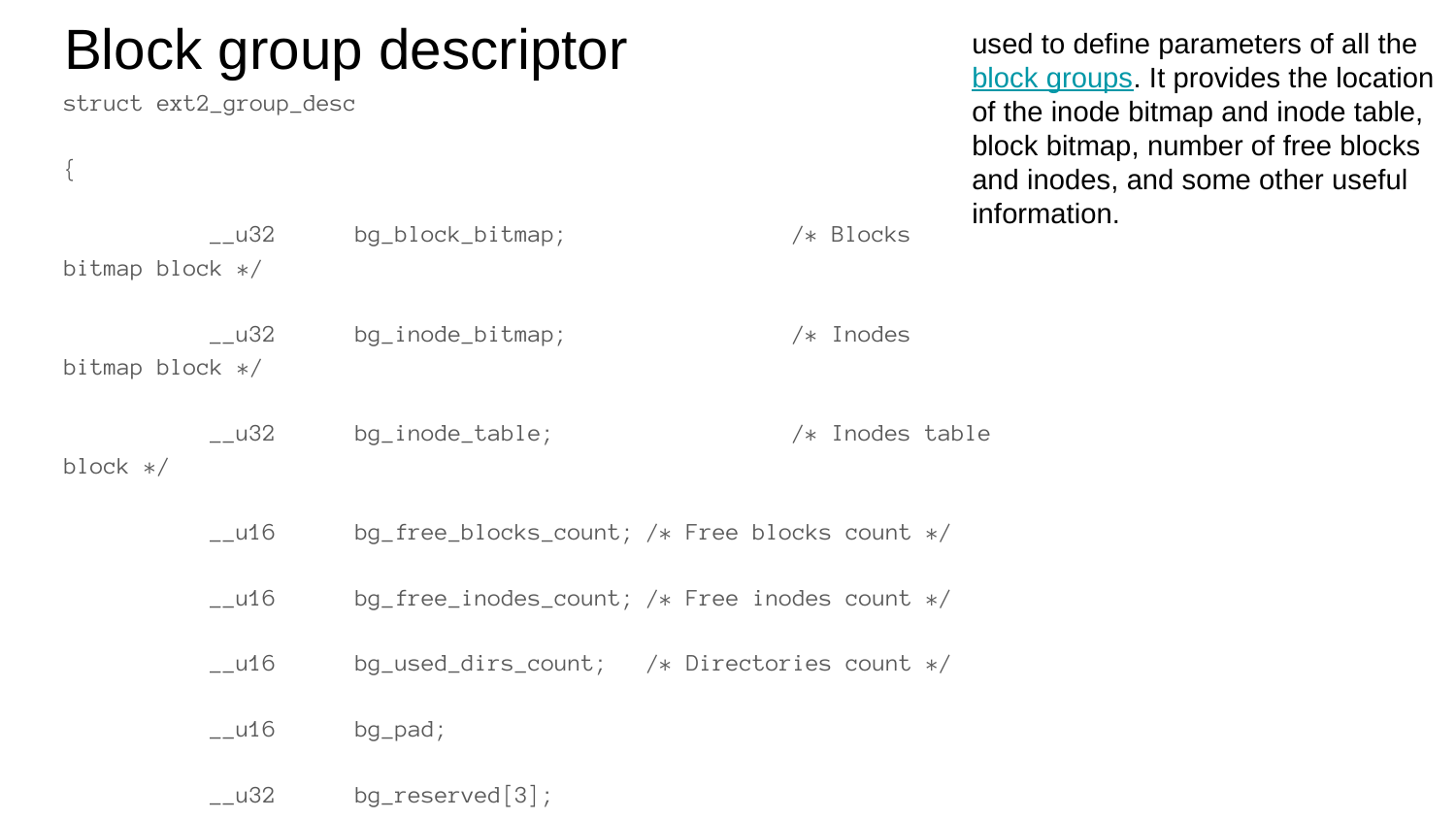

# Block group descriptor
used to define parameters of all the block groups. It provides the location of the inode bitmap and inode table, block bitmap, number of free blocks and inodes, and some other useful information.
struct ext2_group_desc
{
	__u32	bg_block_bitmap;		/* Blocks bitmap block */
	__u32	bg_inode_bitmap;		/* Inodes bitmap block */
	__u32	bg_inode_table;		/* Inodes table block */
	__u16	bg_free_blocks_count;	/* Free blocks count */
	__u16	bg_free_inodes_count;	/* Free inodes count */
	__u16	bg_used_dirs_count;	/* Directories count */
	__u16	bg_pad;
	__u32	bg_reserved[3];
};